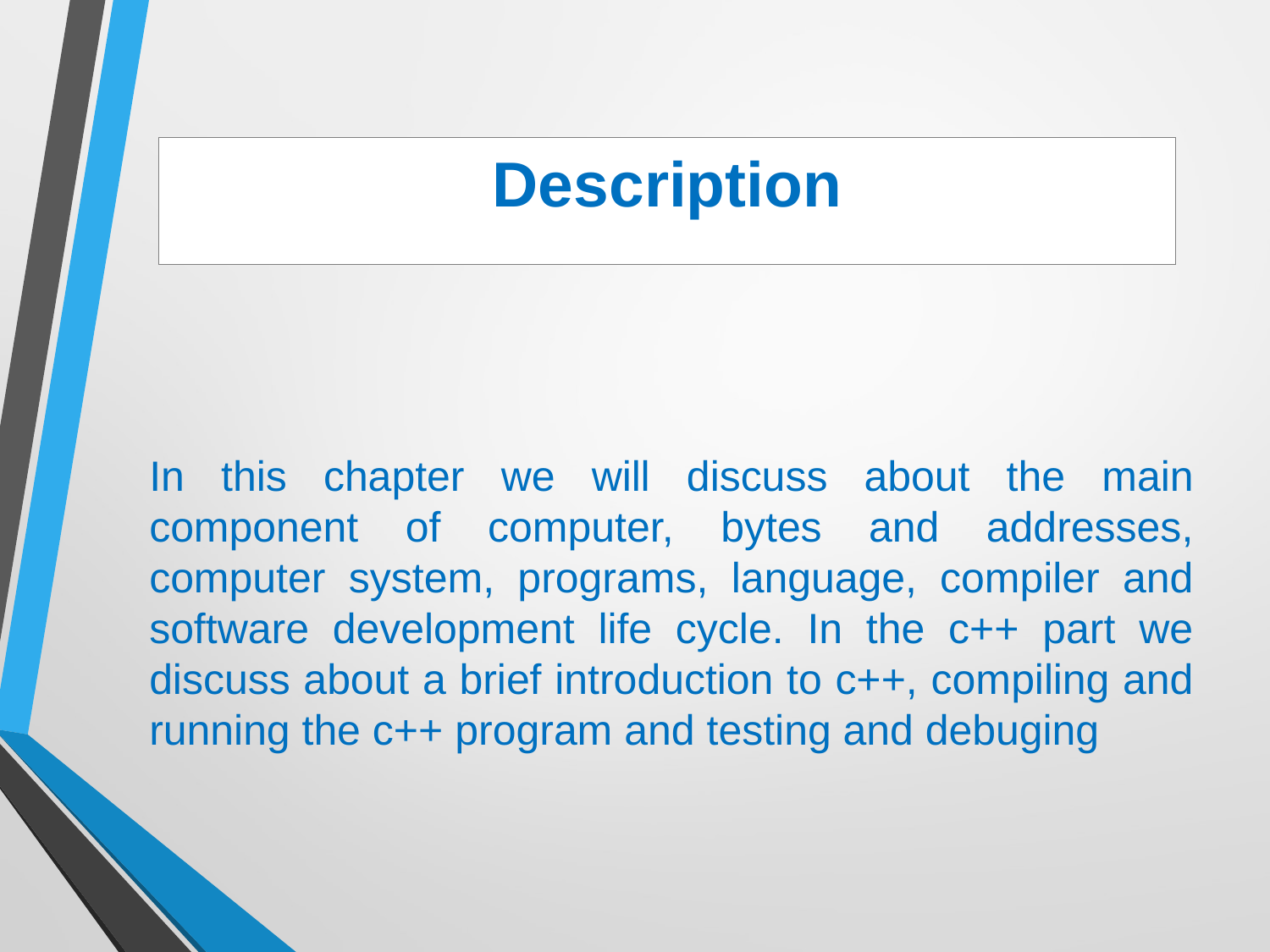

Description

In this chapter we will discuss about the main component of computer, bytes and addresses, computer system, programs, language, compiler and software development life cycle. In the c++ part we discuss about a brief introduction to c++, compiling and running the c++ program and testing and debuging